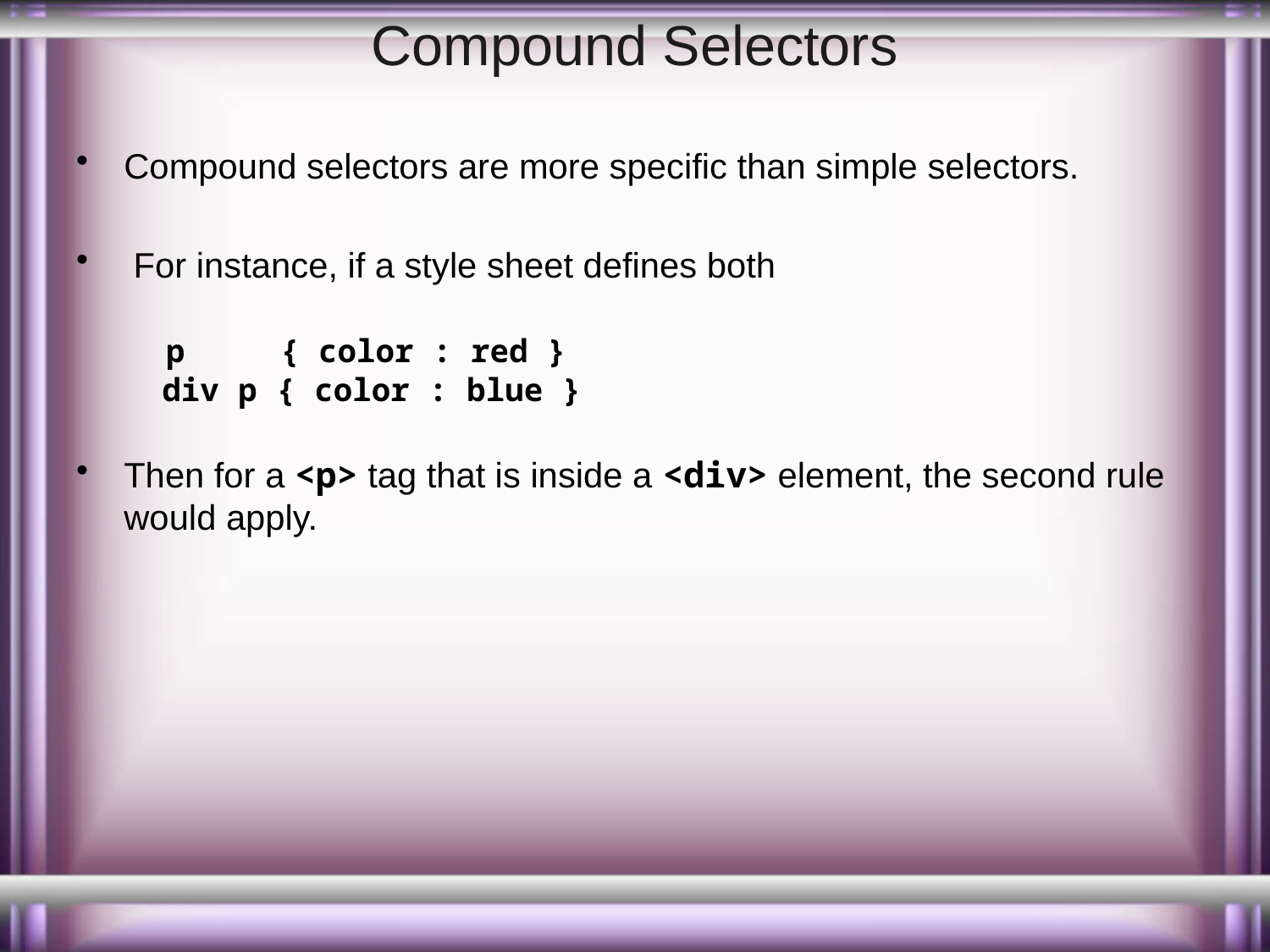

# Compound Selectors
Compound selectors are more specific than simple selectors.

 For instance, if a style sheet defines both
  p     { color : red }
  div p { color : blue }
Then for a <p> tag that is inside a <div> element, the second rule would apply.